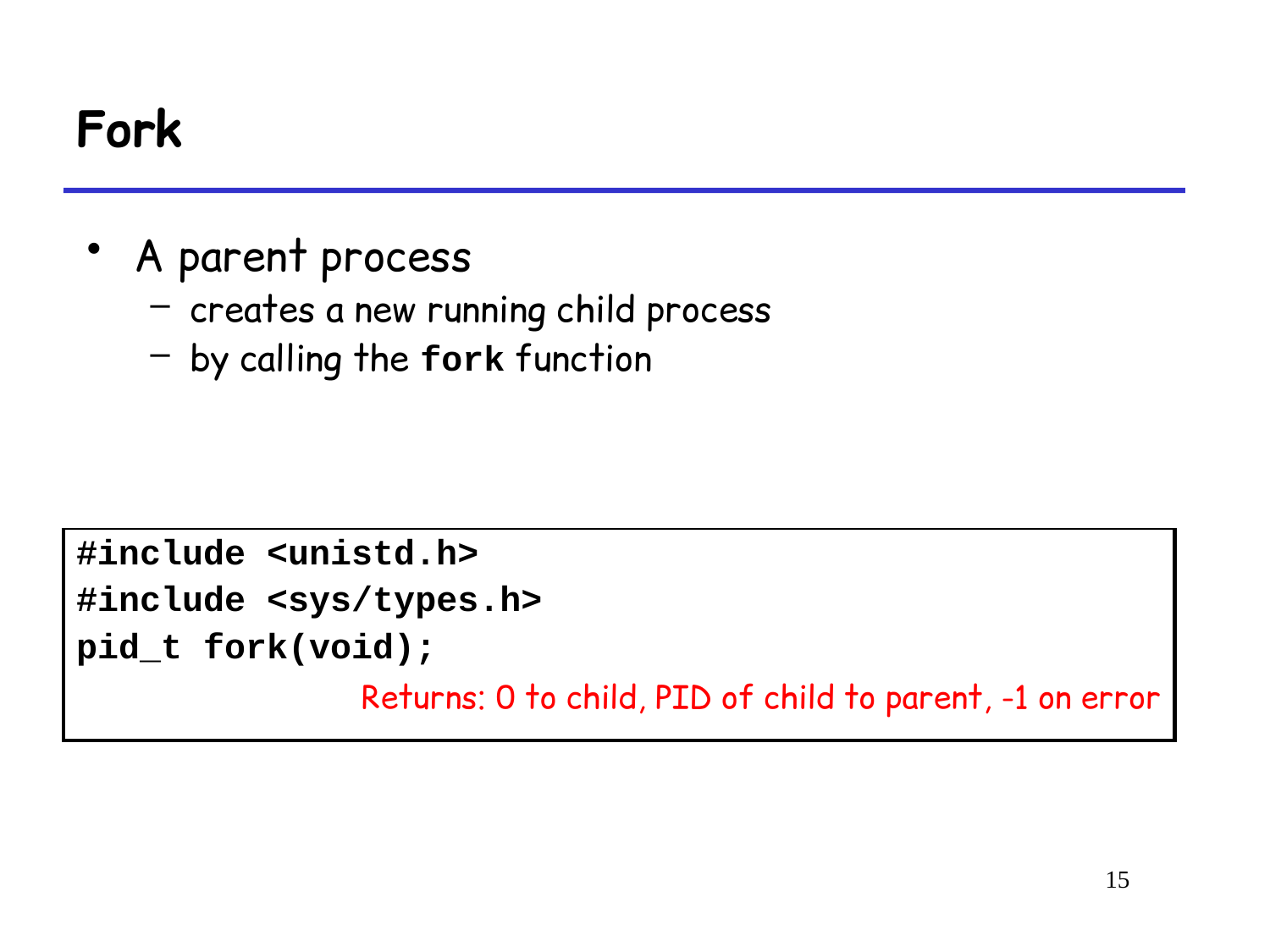

Fork
A parent process
creates a new running child process
by calling the fork function
| #include <unistd.h> #include <sys/types.h> pid\_t fork(void); Returns: 0 to child, PID of child to parent, -1 on error |
| --- |
# 15